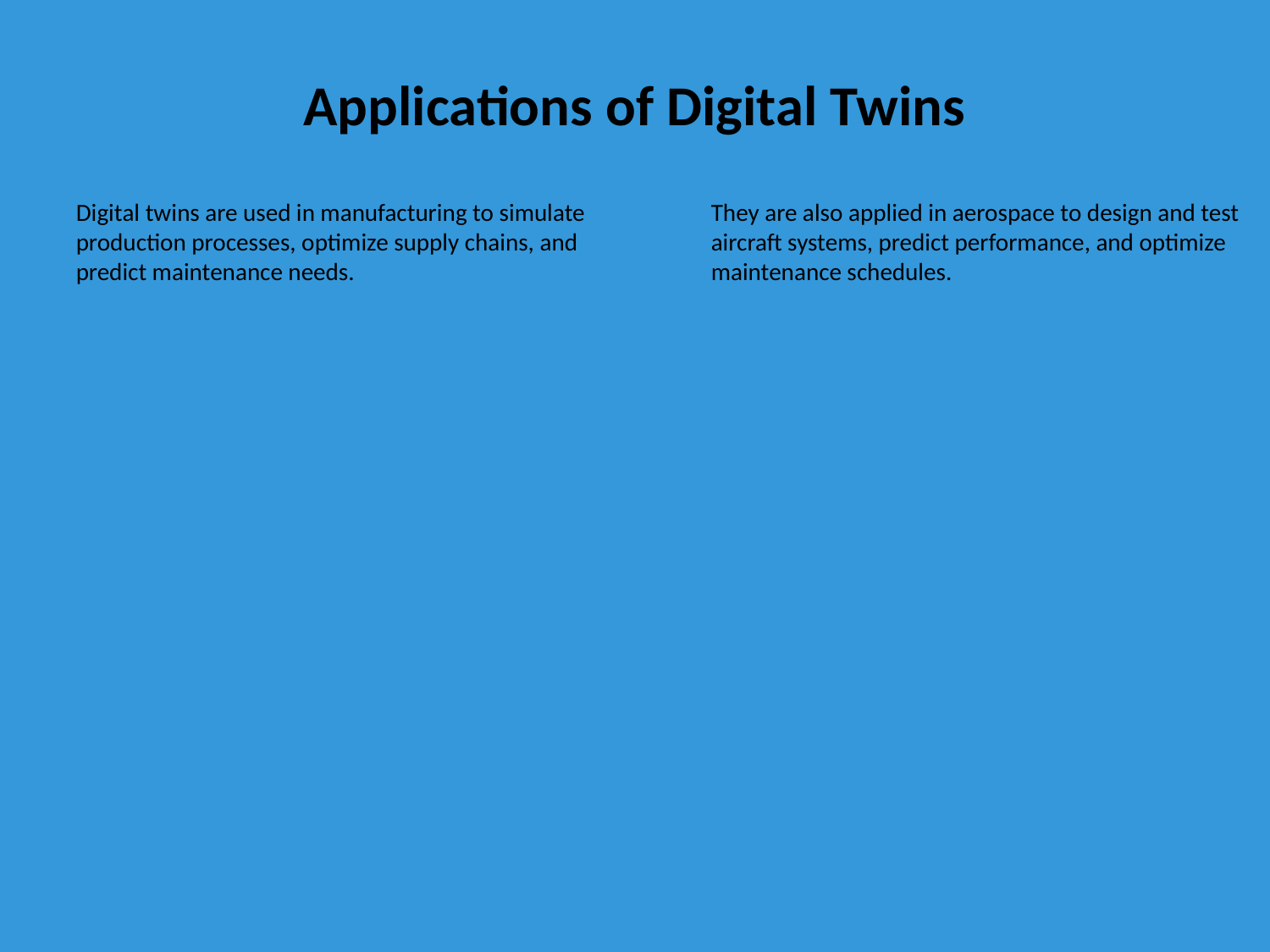

Applications of Digital Twins
Digital twins are used in manufacturing to simulate production processes, optimize supply chains, and predict maintenance needs.
They are also applied in aerospace to design and test aircraft systems, predict performance, and optimize maintenance schedules.